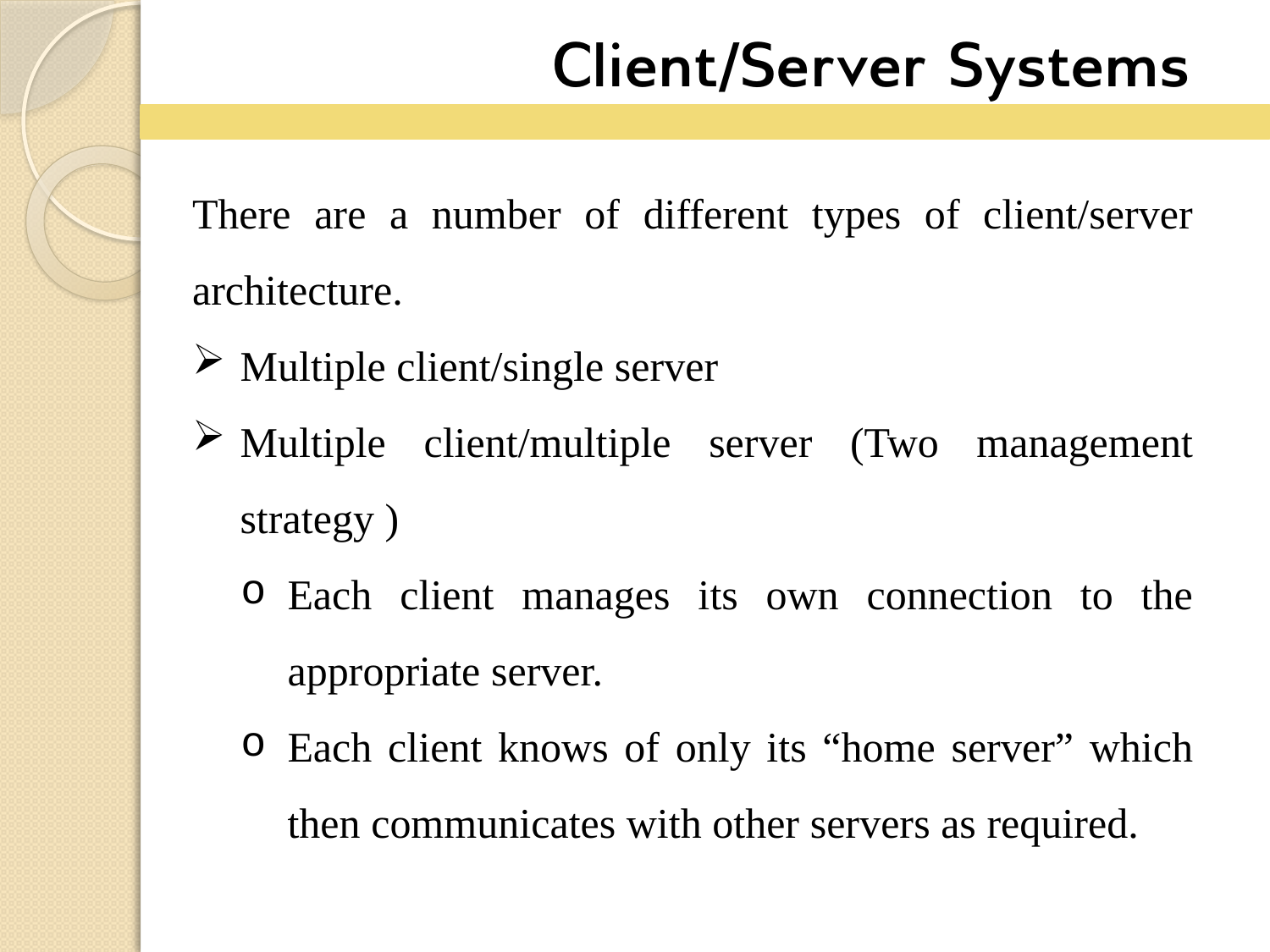

Client/Server Systems

There are a number of different types of client/server architecture.
Multiple client/single server
Multiple client/multiple server (Two management strategy )
Each client manages its own connection to the appropriate server.
Each client knows of only its “home server” which then communicates with other servers as required.